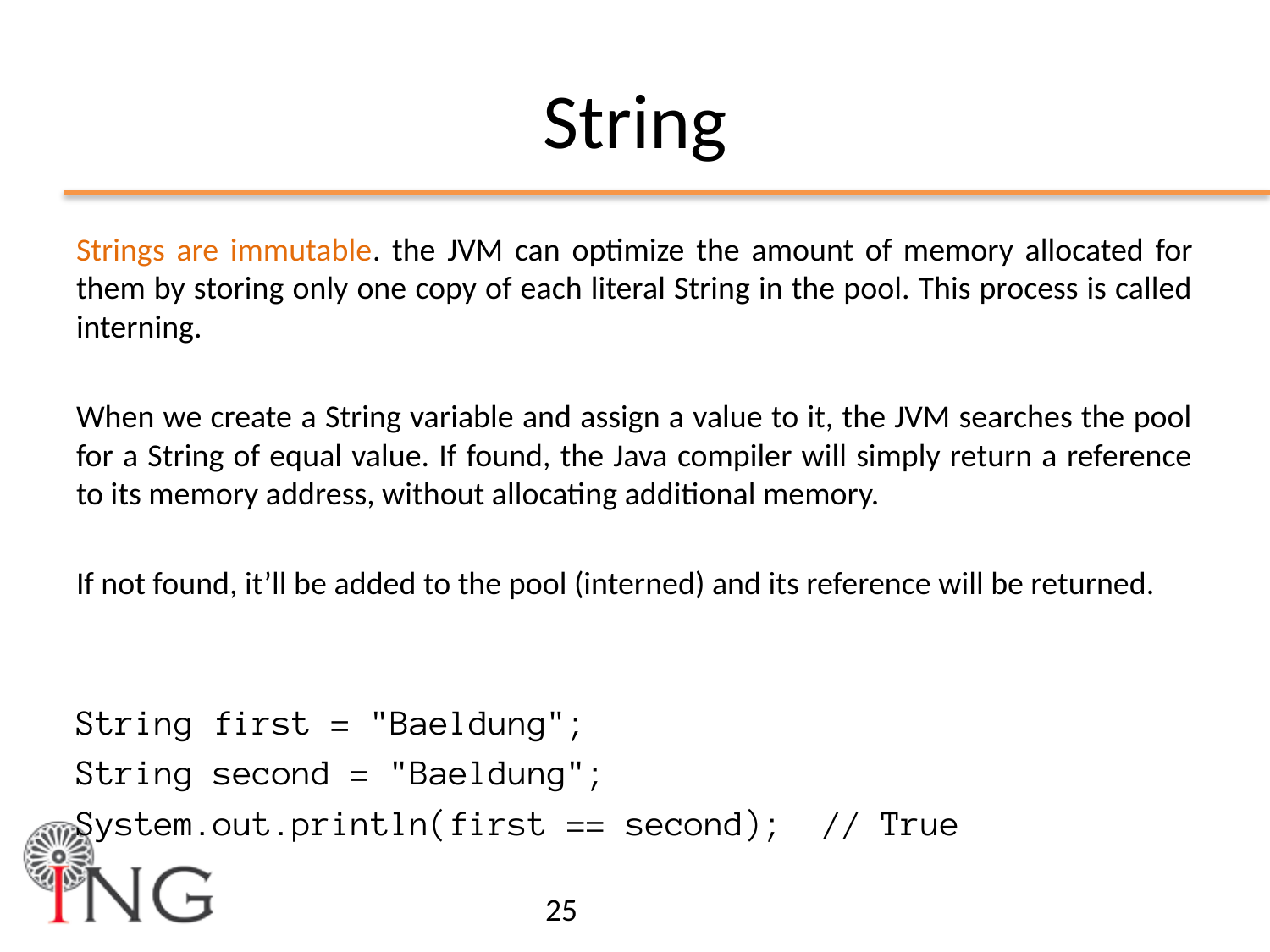

# String
Strings are immutable. the JVM can optimize the amount of memory allocated for them by storing only one copy of each literal String in the pool. This process is called interning.

When we create a String variable and assign a value to it, the JVM searches the pool for a String of equal value. If found, the Java compiler will simply return a reference to its memory address, without allocating additional memory.

If not found, it’ll be added to the pool (interned) and its reference will be returned.

String first = "Baeldung";
String second = "Baeldung";
System.out.println(first == second);  // True
25